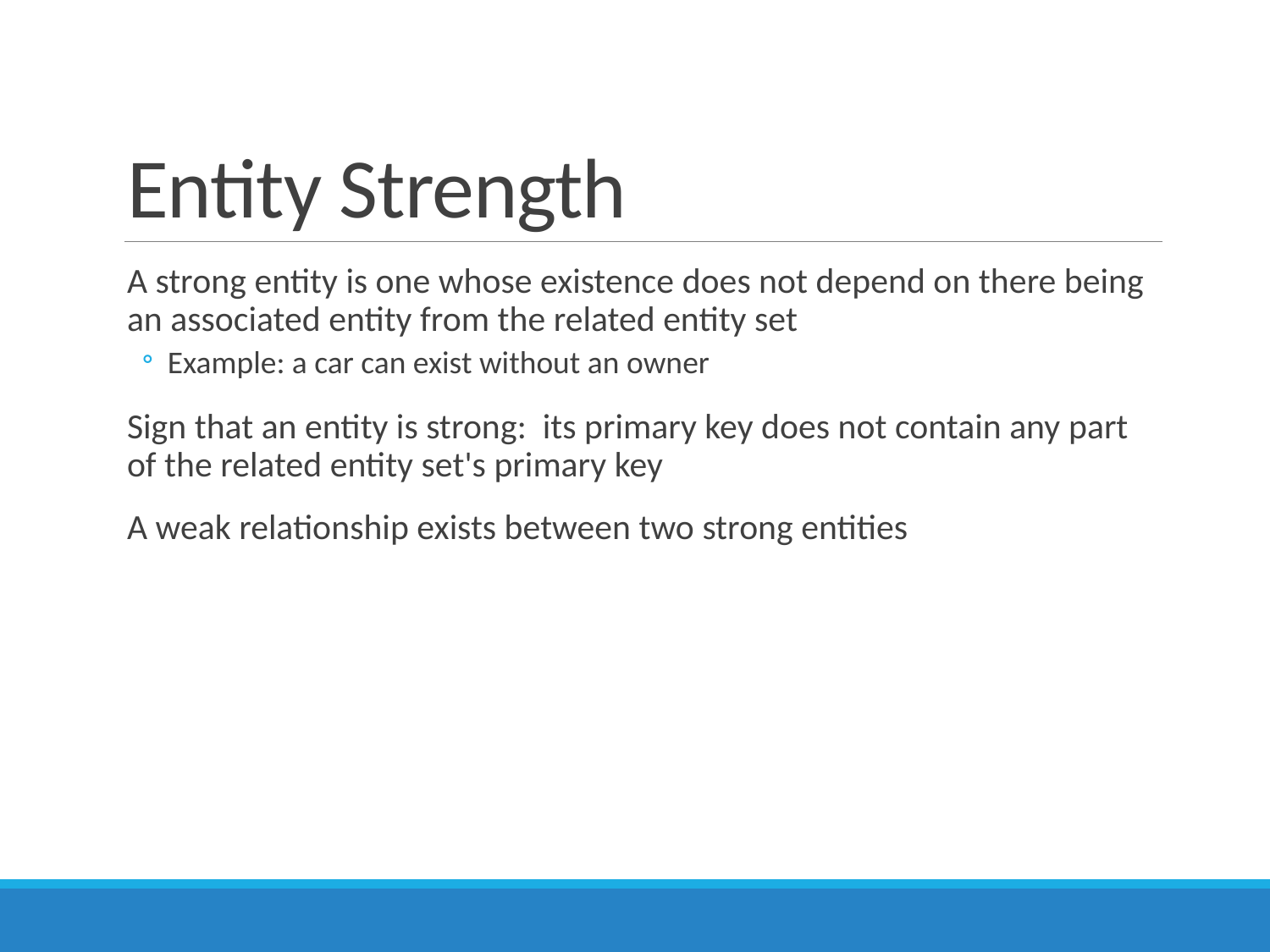

# Entity Strength
A strong entity is one whose existence does not depend on there being an associated entity from the related entity set
Example: a car can exist without an owner
Sign that an entity is strong:  its primary key does not contain any part of the related entity set's primary key
A weak relationship exists between two strong entities